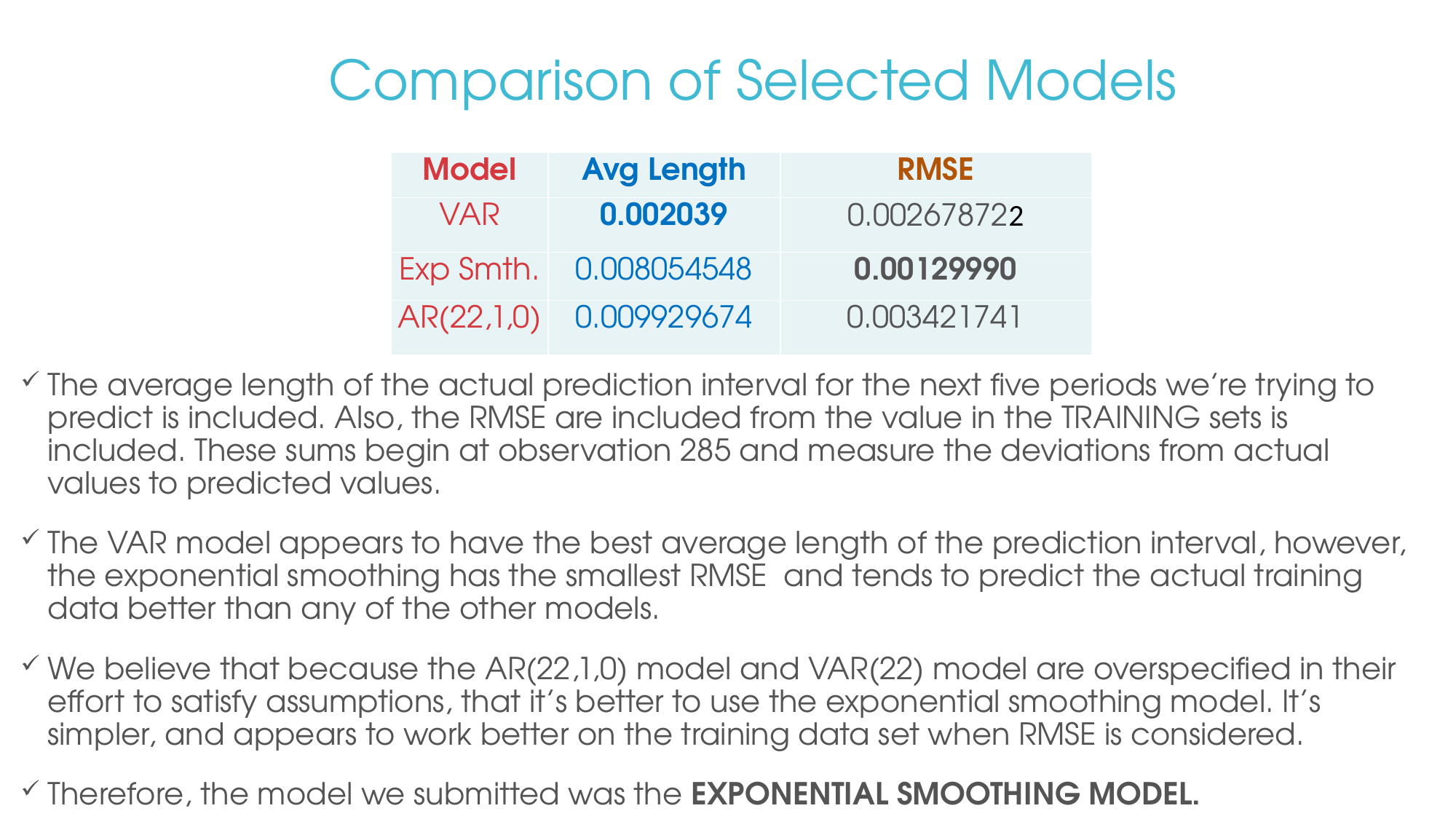

Comparison of Selected Models
| Model | Avg Length | RMSE |
| --- | --- | --- |
| VAR | 0.002039 | 0.002678722 |
| Exp Smth. | 0.008054548 | 0.00129990 |
| AR(22,1,0) | 0.009929674 | 0.003421741 |
The average length of the actual prediction interval for the next five periods we’re trying to predict is included. Also, the RMSE are included from the value in the TRAINING sets is included. These sums begin at observation 285 and measure the deviations from actual values to predicted values.
The VAR model appears to have the best average length of the prediction interval, however, the exponential smoothing has the smallest RMSE  and tends to predict the actual training data better than any of the other models.
We believe that because the AR(22,1,0) model and VAR(22) model are overspecified in their effort to satisfy assumptions, that it’s better to use the exponential smoothing model. It’s simpler, and appears to work better on the training data set when RMSE is considered.
Therefore, the model we submitted was the EXPONENTIAL SMOOTHING MODEL.